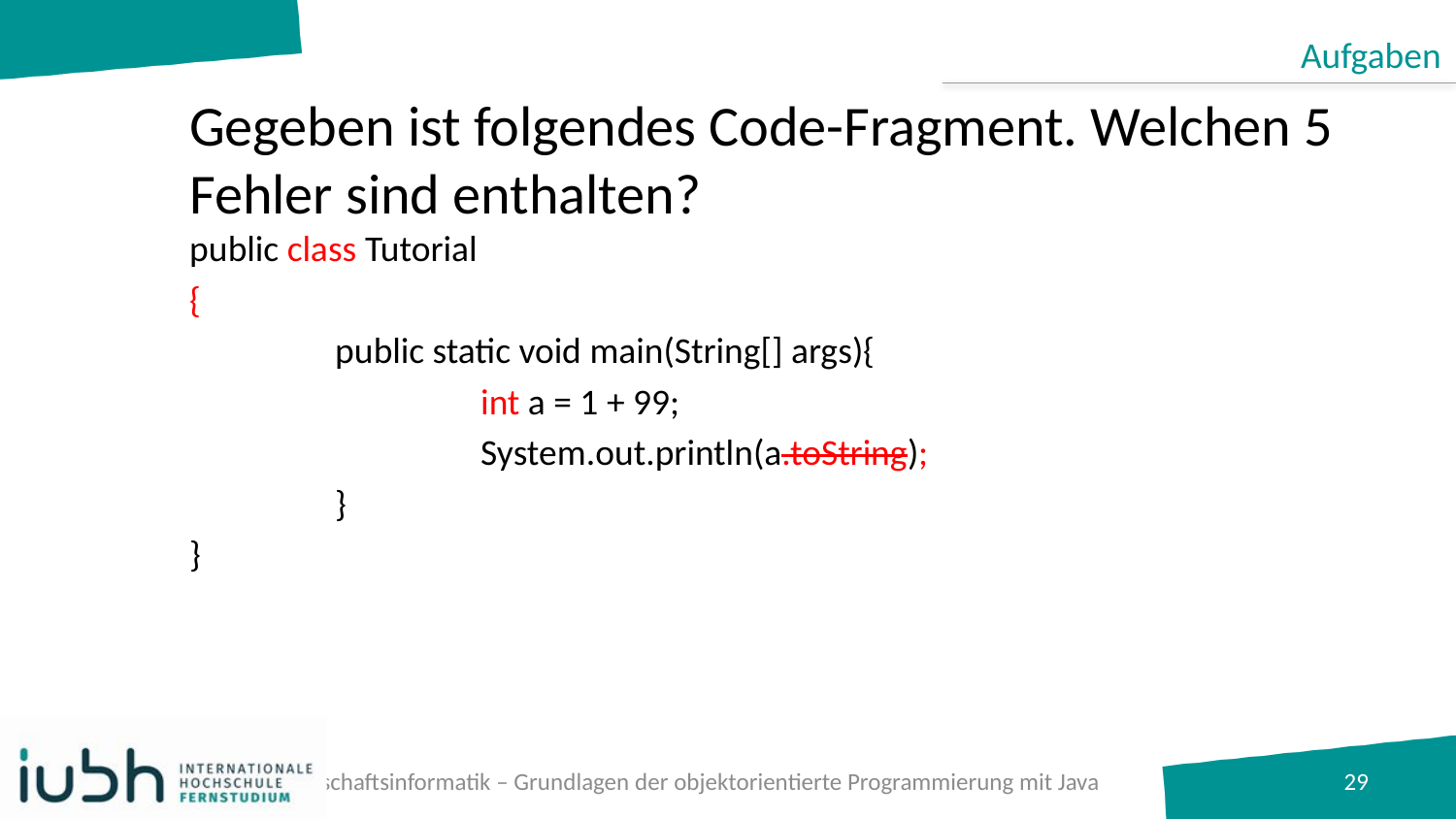

Aufgaben
# Gegeben ist folgendes Code-Fragment. Welchen 5 Fehler sind enthalten?
public class Tutorial
{
	public static void main(String[] args){
		int a = 1 + 99;
		System.out.println(a.toString);
	}
}

B.A. Wirtschaftsinformatik – Grundlagen der objektorientierte Programmierung mit Java
29